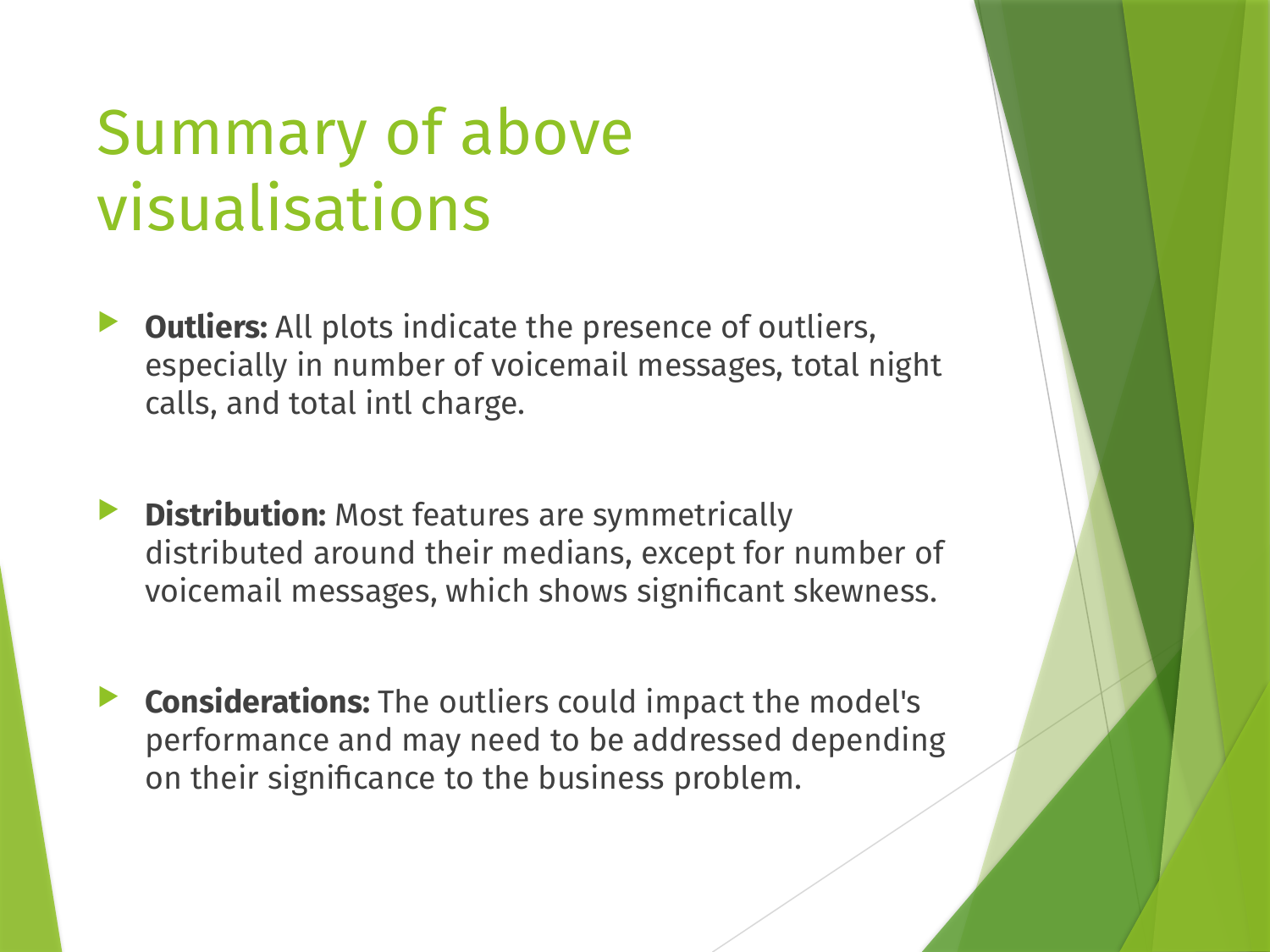

# Summary of above visualisations
Outliers: All plots indicate the presence of outliers, especially in number of voicemail messages, total night calls, and total intl charge.

Distribution: Most features are symmetrically distributed around their medians, except for number of voicemail messages, which shows significant skewness.

Considerations: The outliers could impact the model's performance and may need to be addressed depending on their significance to the business problem.